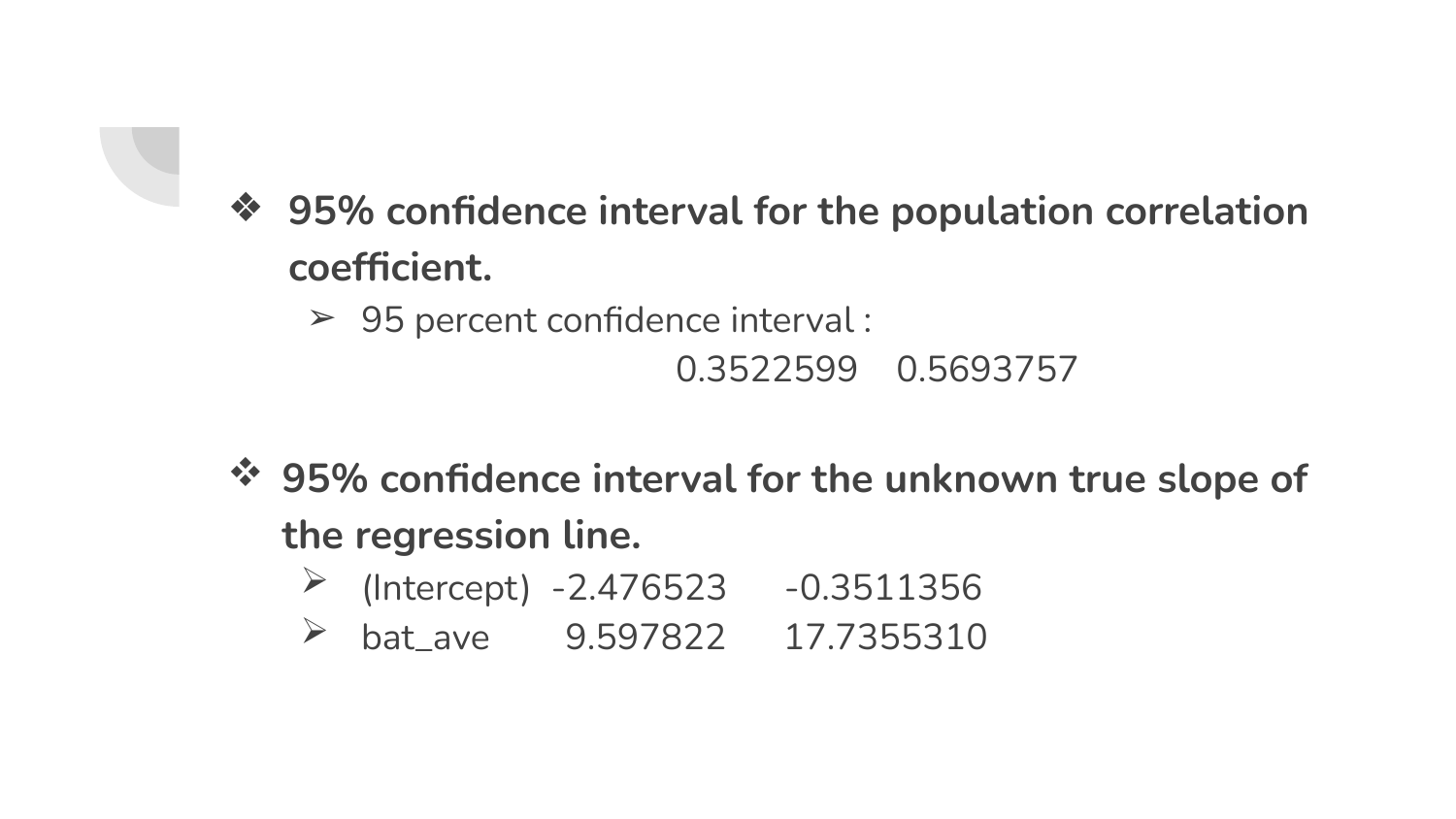

95% confidence interval for the population correlation coefficient.
95 percent confidence interval :
                                       0.3522599    0.5693757

95% confidence interval for the unknown true slope of the regression line.
(Intercept)  -2.476523      -0.3511356
bat_ave        9.597822      17.7355310